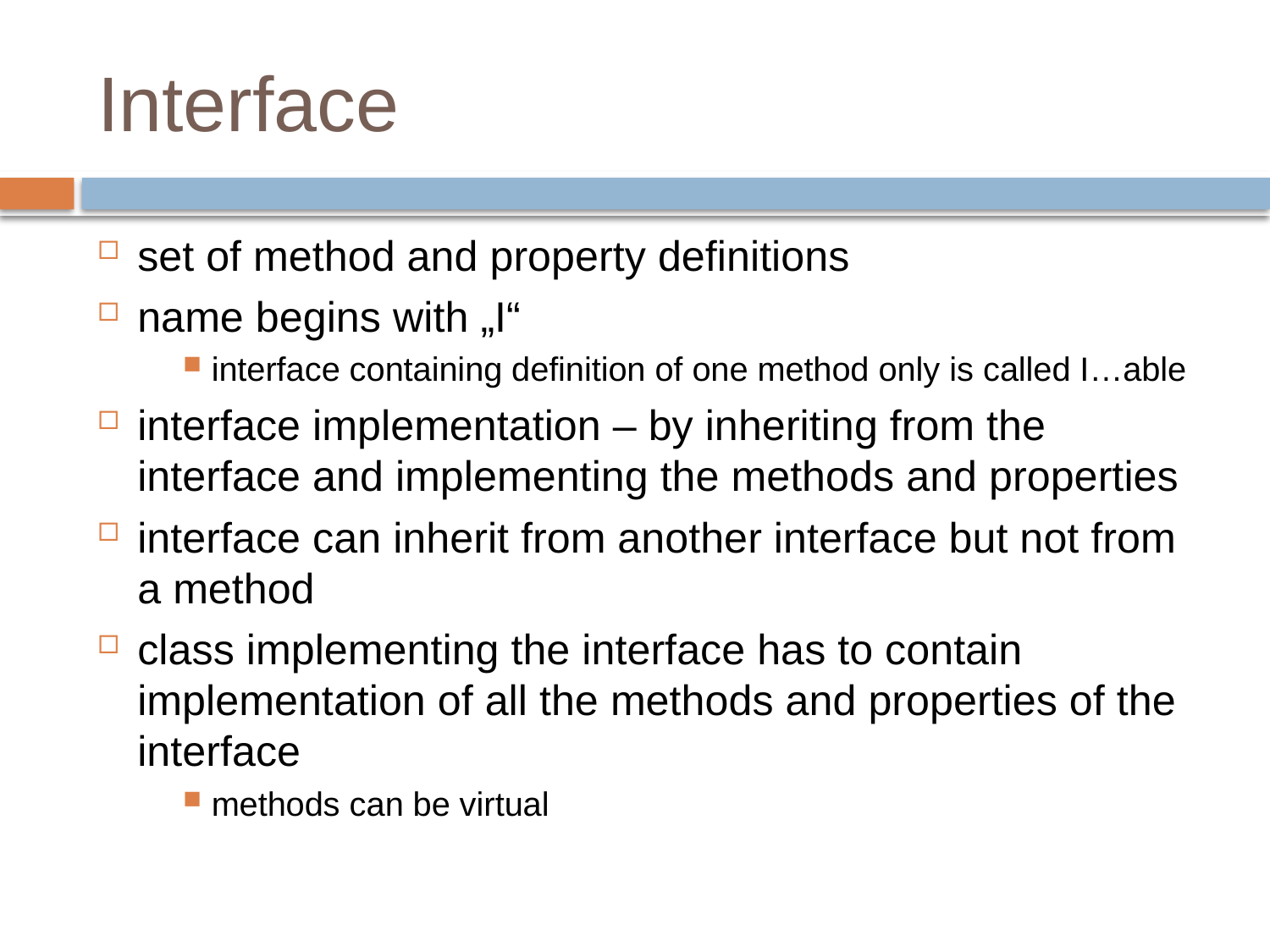

# Interface
set of method and property definitions
name begins with „I“
interface containing definition of one method only is called I…able
interface implementation – by inheriting from the interface and implementing the methods and properties
interface can inherit from another interface but not from a method
class implementing the interface has to contain implementation of all the methods and properties of the interface
methods can be virtual